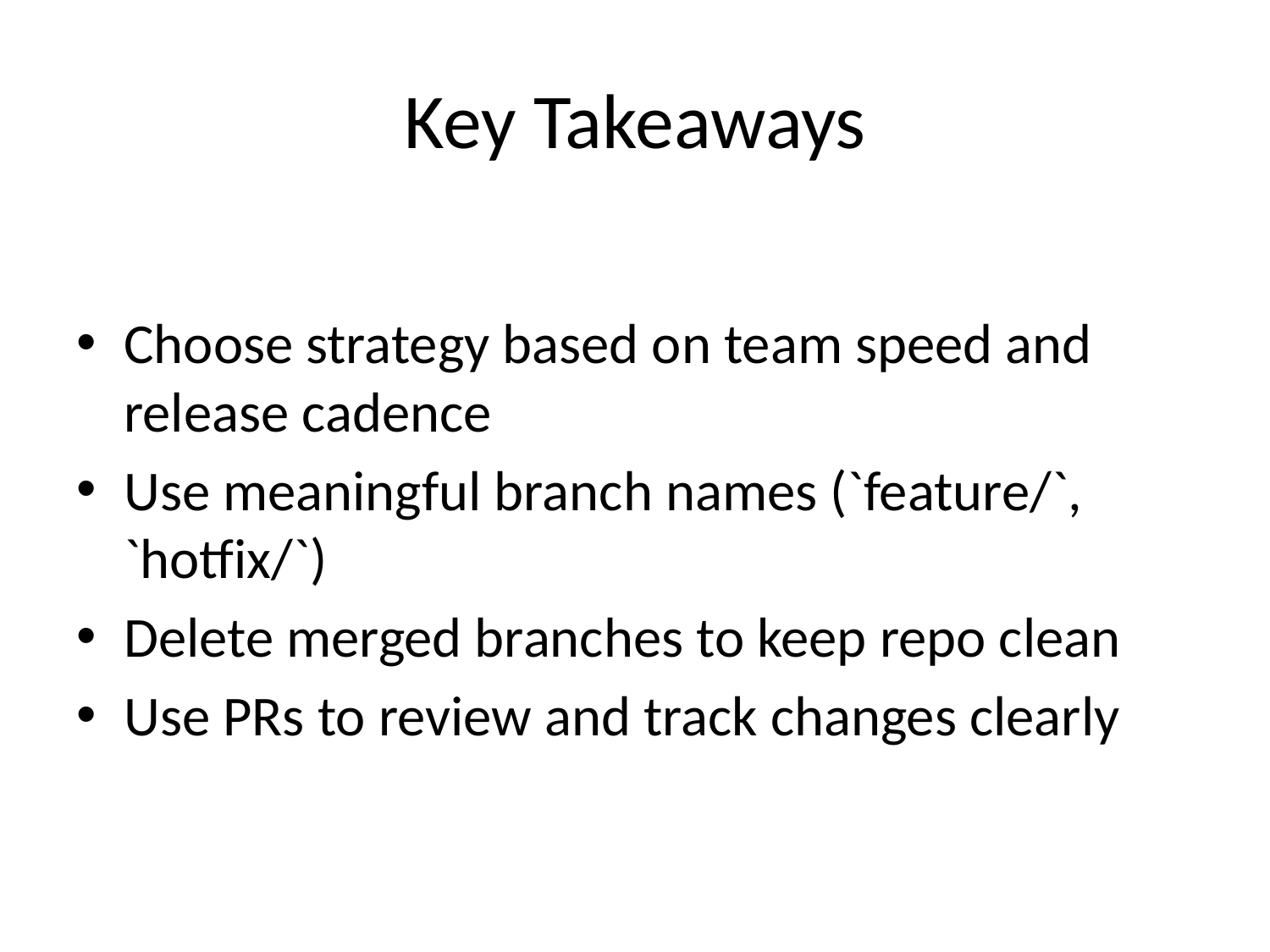

# Key Takeaways

Choose strategy based on team speed and release cadence
Use meaningful branch names (`feature/`, `hotfix/`)
Delete merged branches to keep repo clean
Use PRs to review and track changes clearly